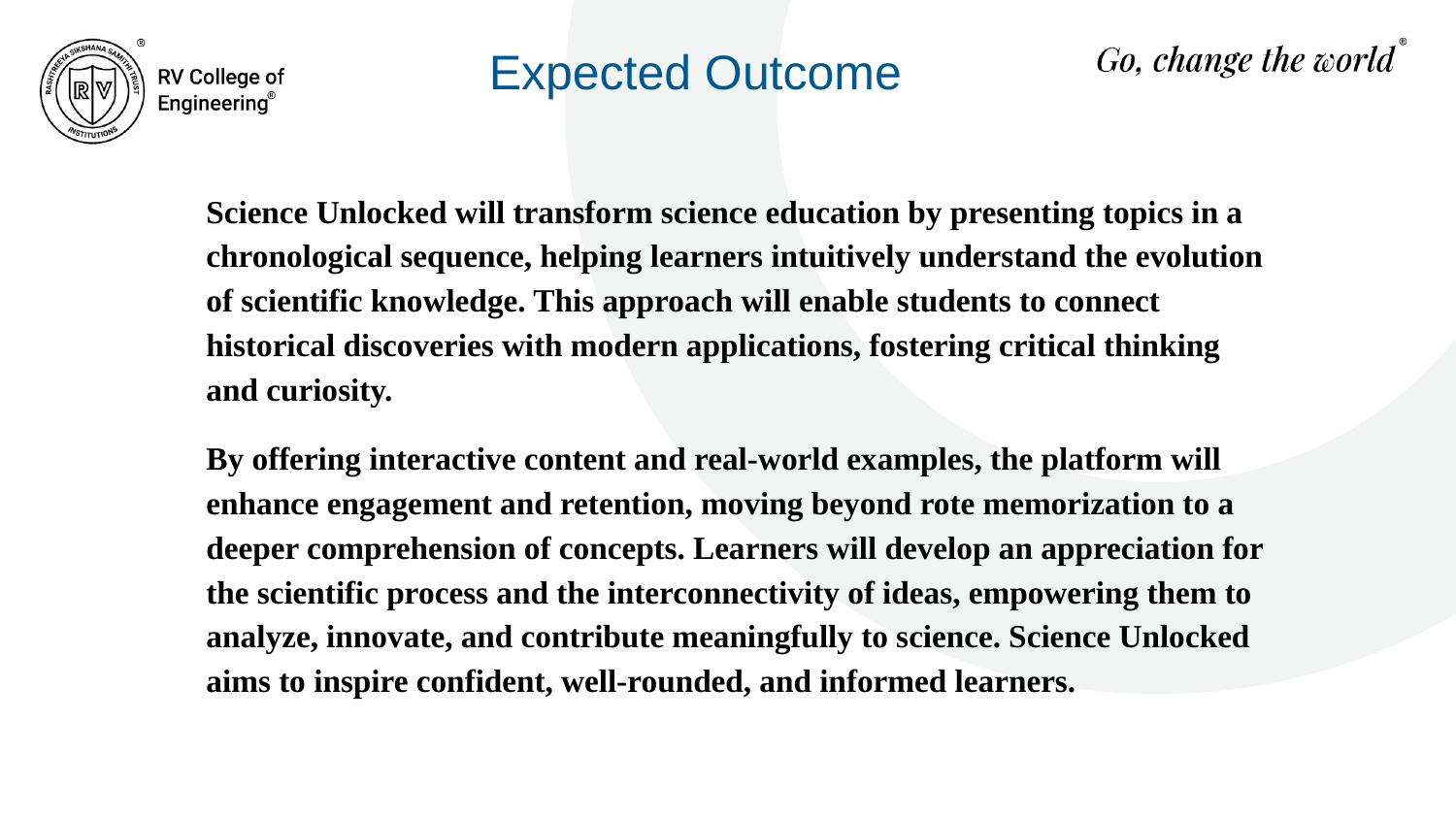

# Expected Outcome
Science Unlocked will transform science education by presenting topics in a chronological sequence, helping learners intuitively understand the evolution of scientific knowledge. This approach will enable students to connect historical discoveries with modern applications, fostering critical thinking and curiosity.
By offering interactive content and real-world examples, the platform will enhance engagement and retention, moving beyond rote memorization to a deeper comprehension of concepts. Learners will develop an appreciation for the scientific process and the interconnectivity of ideas, empowering them to analyze, innovate, and contribute meaningfully to science. Science Unlocked aims to inspire confident, well-rounded, and informed learners.